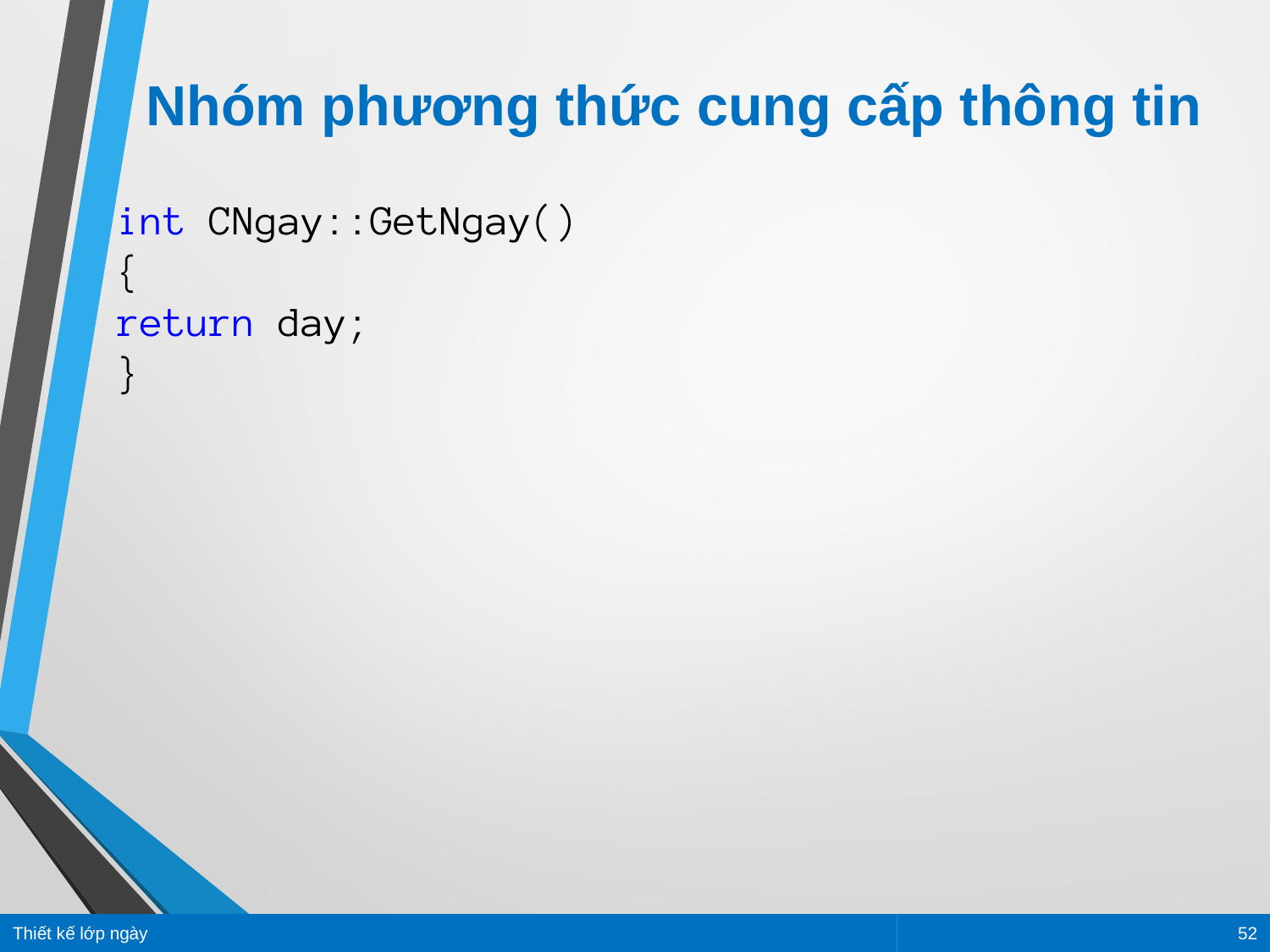

Nhóm phương thức cung cấp thông tin
int CNgay::GetNgay()
{
return day;
}
Thiết kế lớp ngày
52